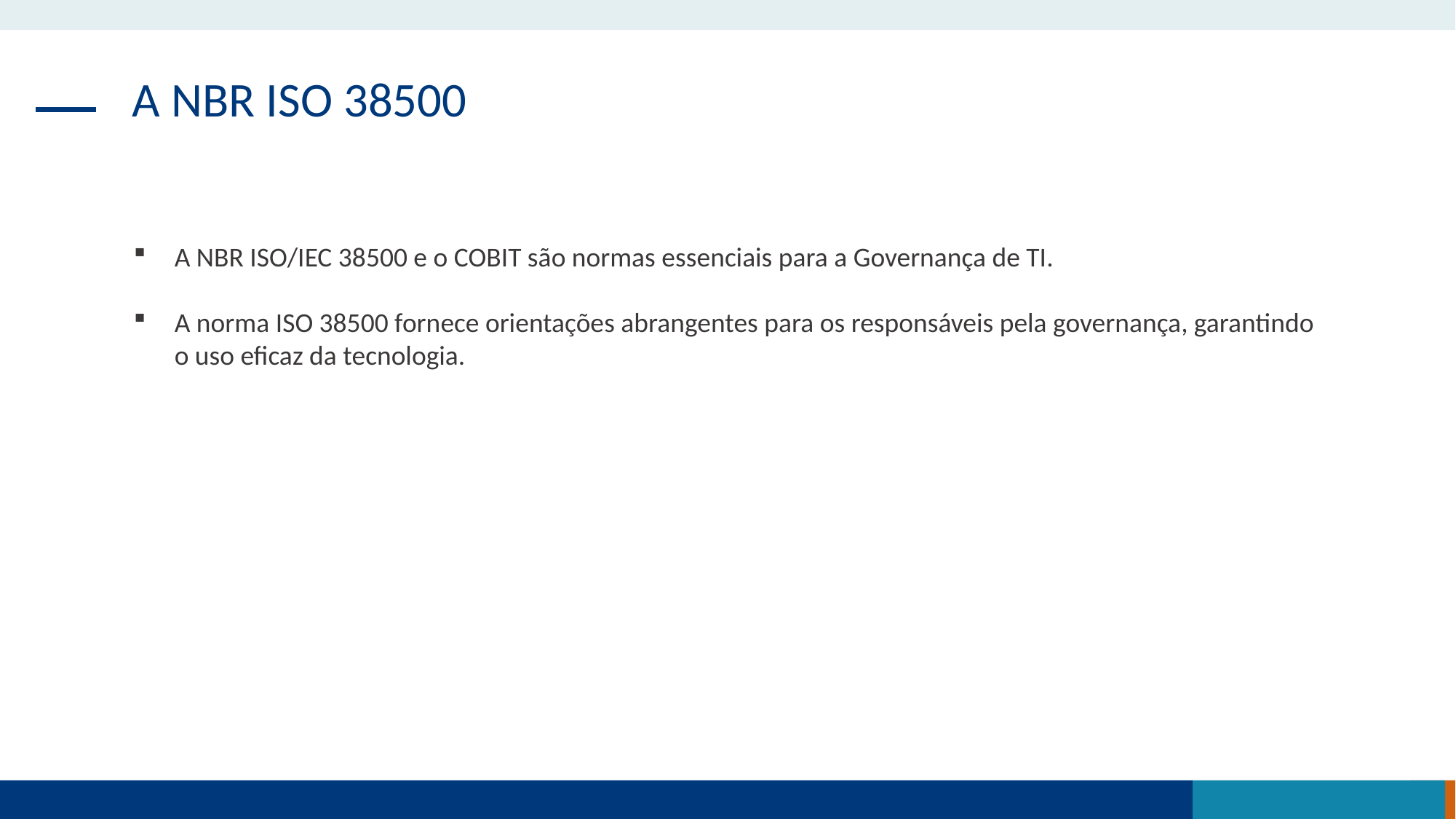

A NBR ISO 38500
A NBR ISO/IEC 38500 e o COBIT são normas essenciais para a Governança de TI.

A norma ISO 38500 fornece orientações abrangentes para os responsáveis pela governança, garantindo o uso eficaz da tecnologia.